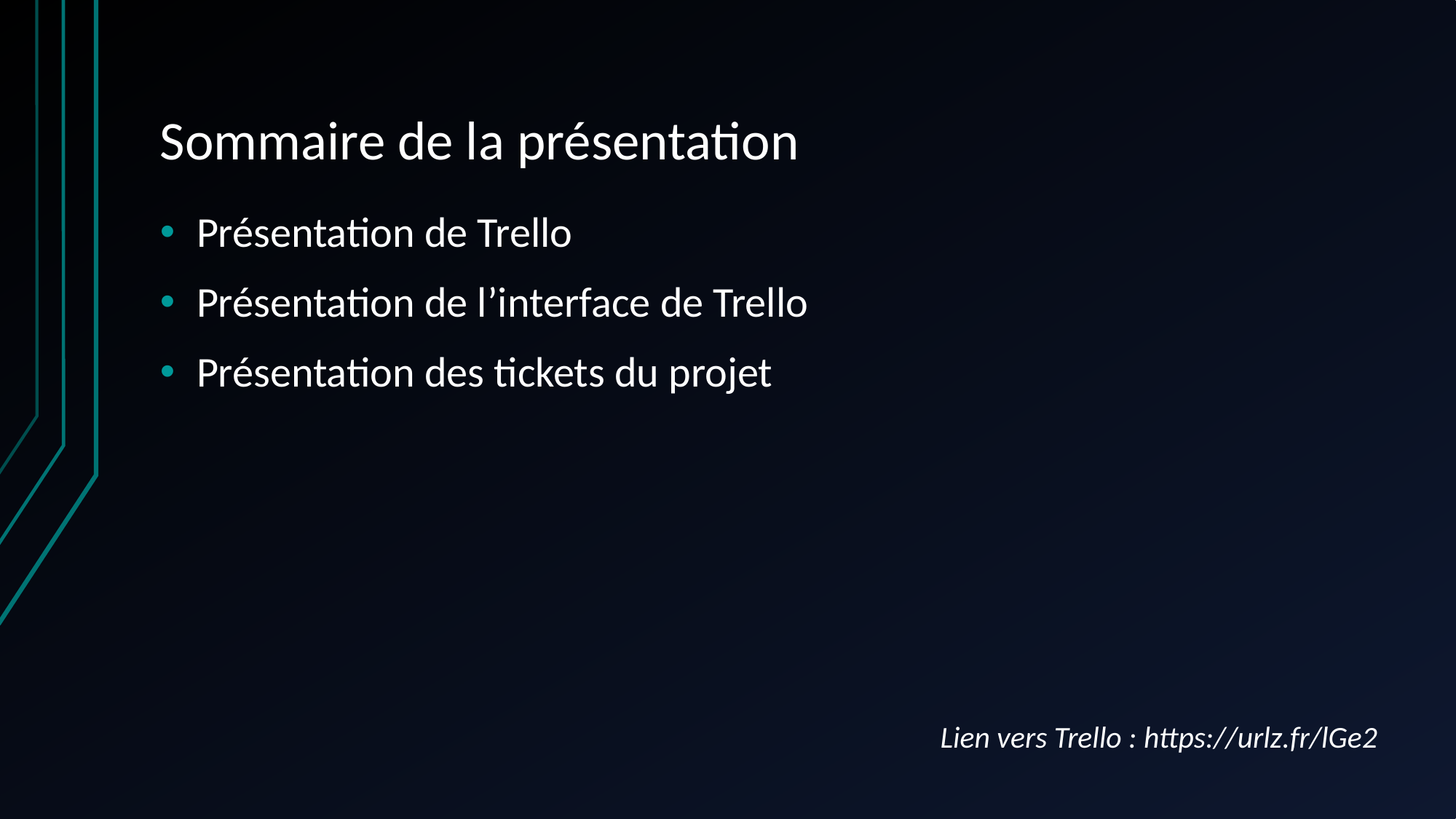

# Sommaire de la présentation
Présentation de Trello
Présentation de l’interface de Trello
Présentation des tickets du projet
Lien vers Trello : https://urlz.fr/lGe2